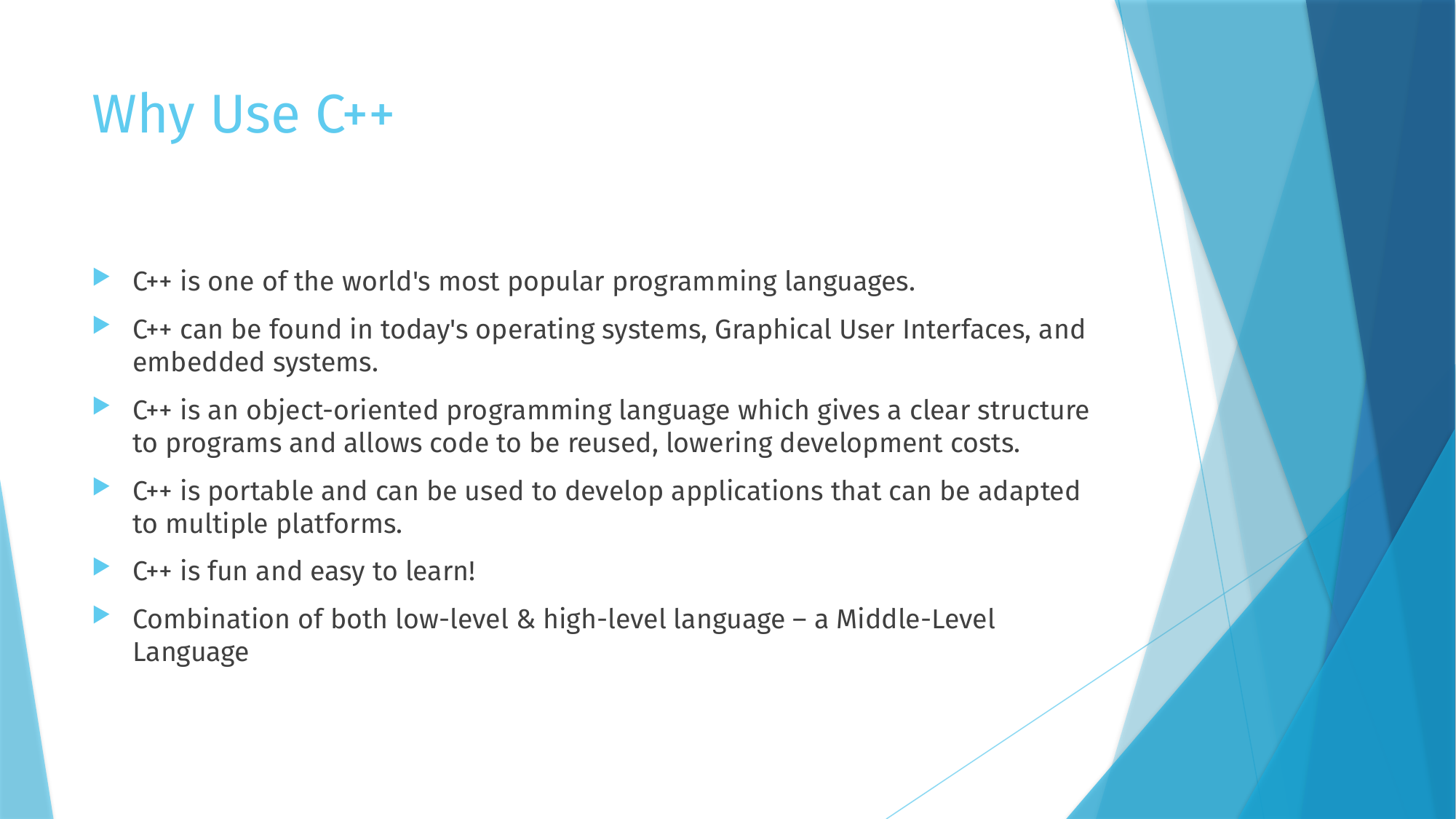

# Why Use C++
C++ is one of the world's most popular programming languages.
C++ can be found in today's operating systems, Graphical User Interfaces, and embedded systems.
C++ is an object-oriented programming language which gives a clear structure to programs and allows code to be reused, lowering development costs.
C++ is portable and can be used to develop applications that can be adapted to multiple platforms.
C++ is fun and easy to learn!
Combination of both low-level & high-level language – a Middle-Level Language